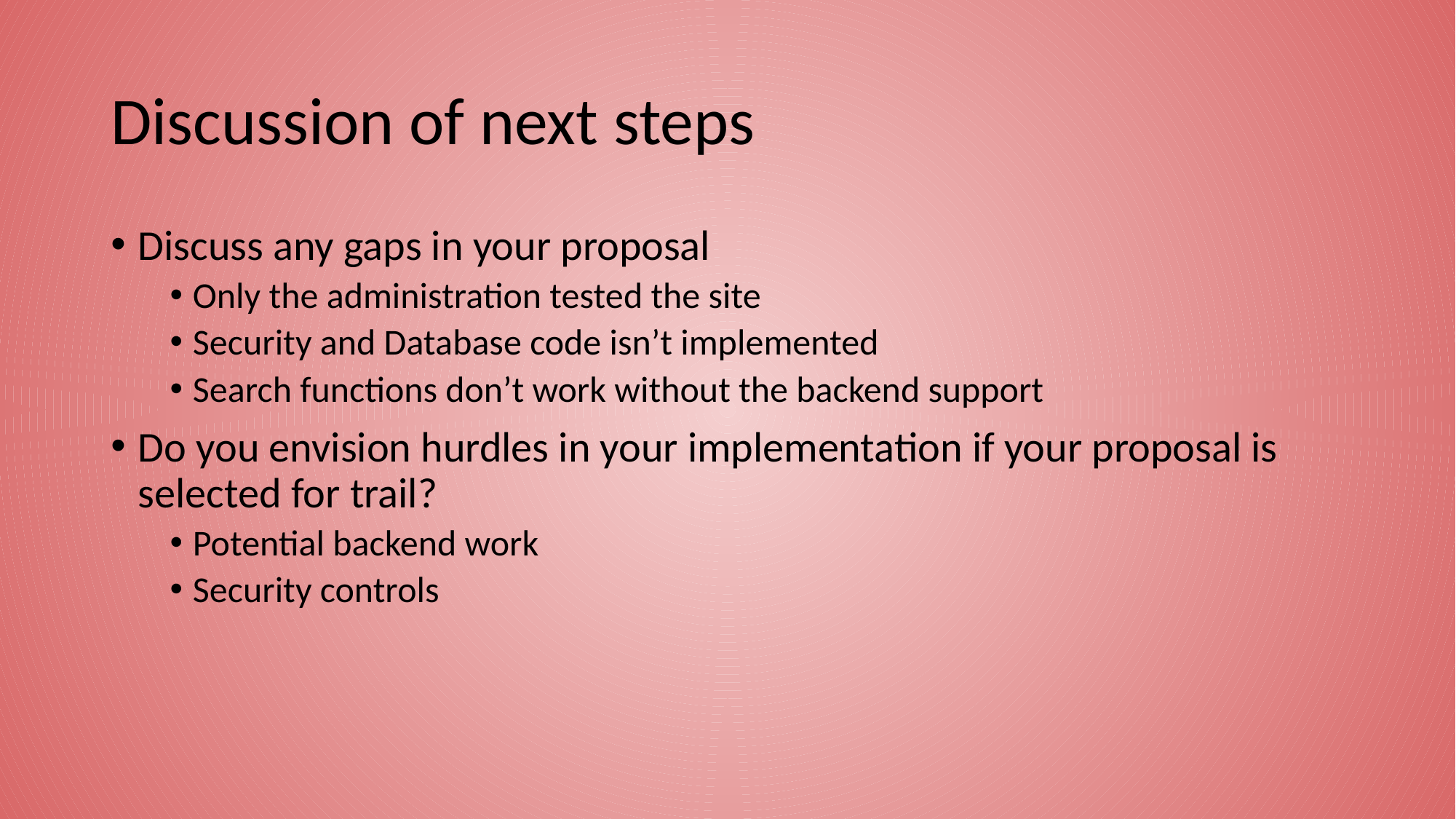

# Discussion of next steps
Discuss any gaps in your proposal
Only the administration tested the site
Security and Database code isn’t implemented
Search functions don’t work without the backend support
Do you envision hurdles in your implementation if your proposal is selected for trail?
Potential backend work
Security controls